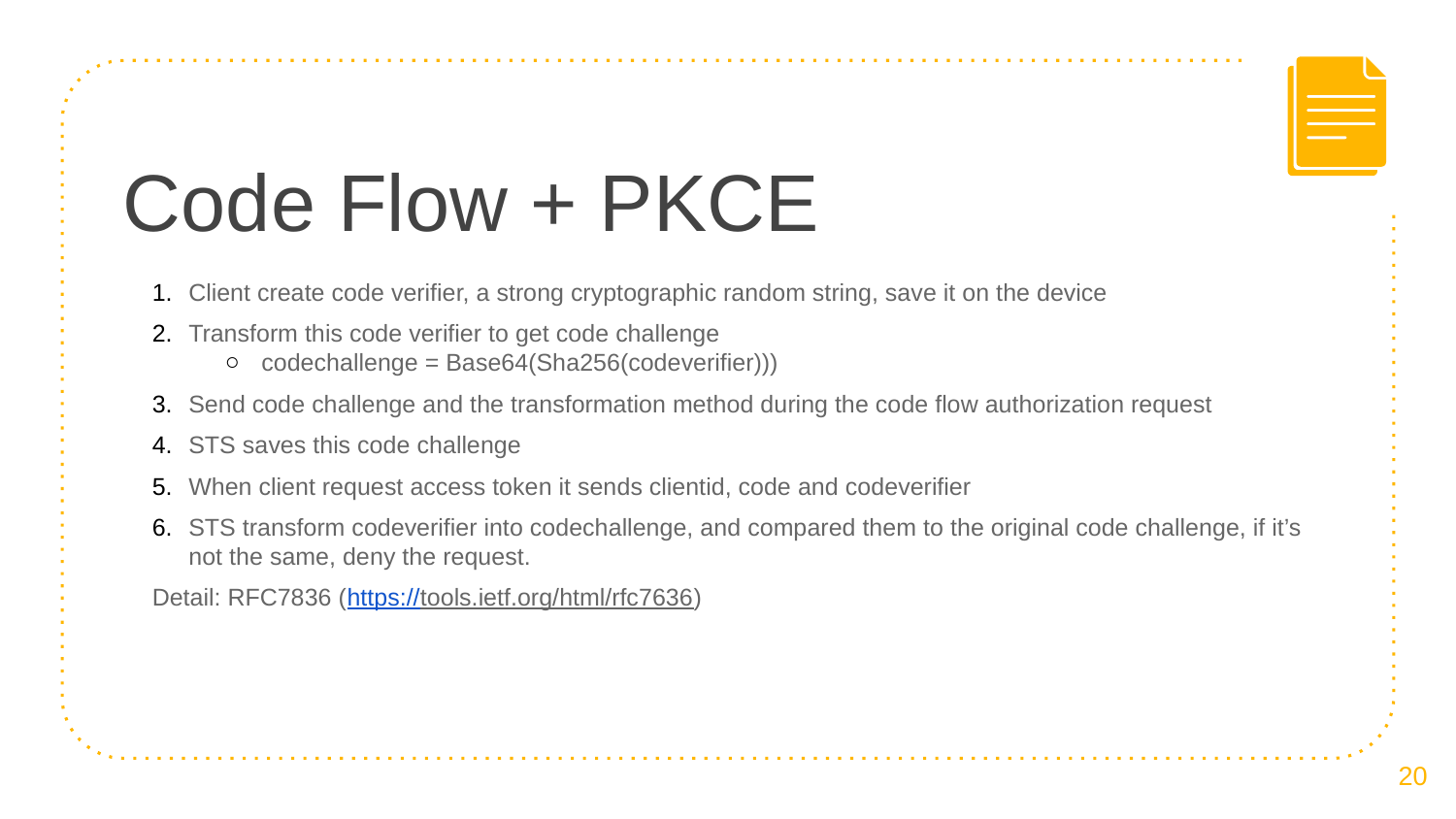

# Code Flow + PKCE
Client create code verifier, a strong cryptographic random string, save it on the device
Transform this code verifier to get code challenge
codechallenge = Base64(Sha256(codeverifier)))
Send code challenge and the transformation method during the code flow authorization request
STS saves this code challenge
When client request access token it sends clientid, code and codeverifier
STS transform codeverifier into codechallenge, and compared them to the original code challenge, if it’s not the same, deny the request.
Detail: RFC7836 (https://tools.ietf.org/html/rfc7636)
20